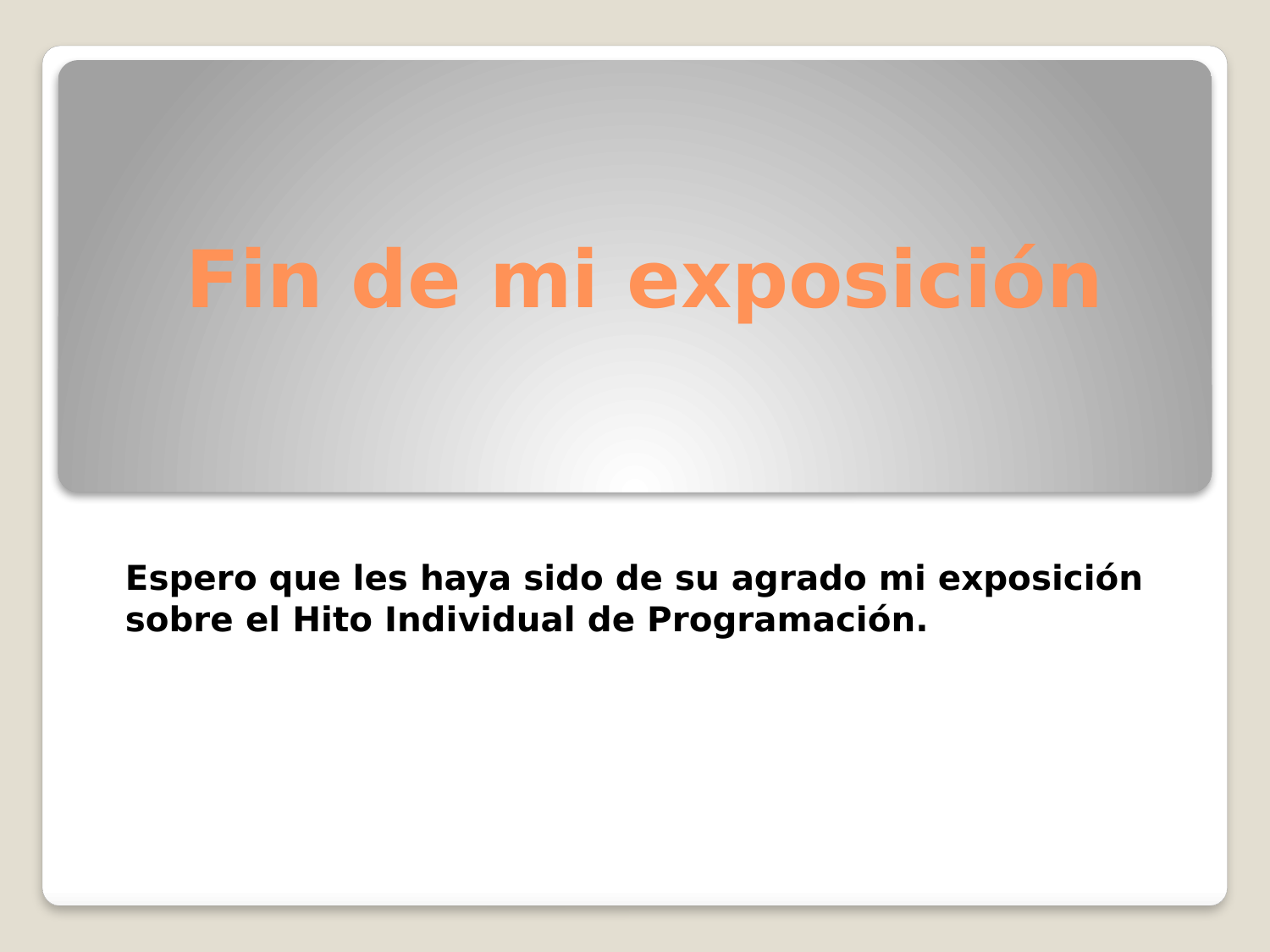

# Fin de mi exposición
Espero que les haya sido de su agrado mi exposición sobre el Hito Individual de Programación.